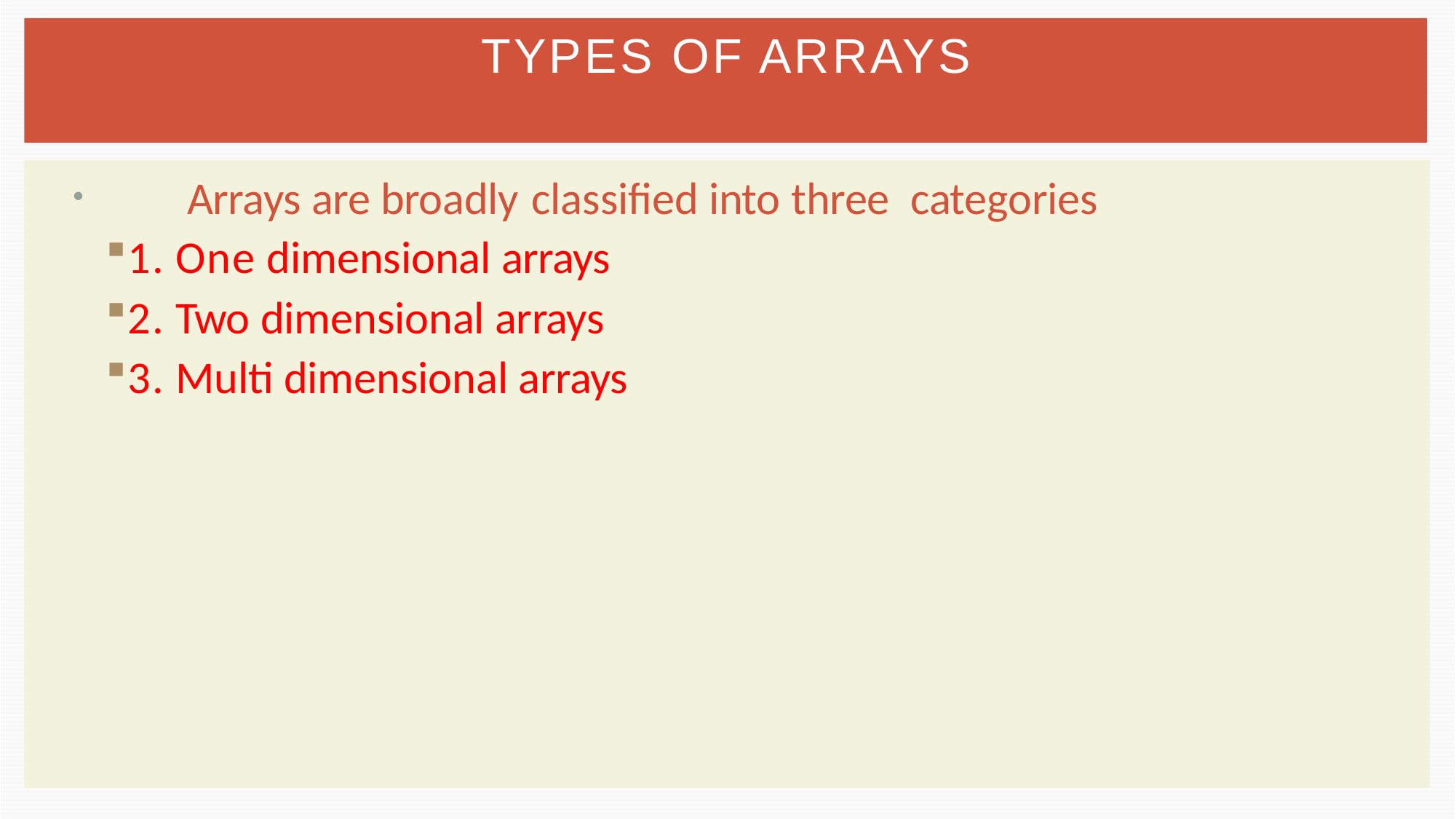

# TYPES OF ARRAYS
	Arrays are broadly classified into three  categories
1. One dimensional arrays
2. Two dimensional arrays
3. Multi dimensional arrays